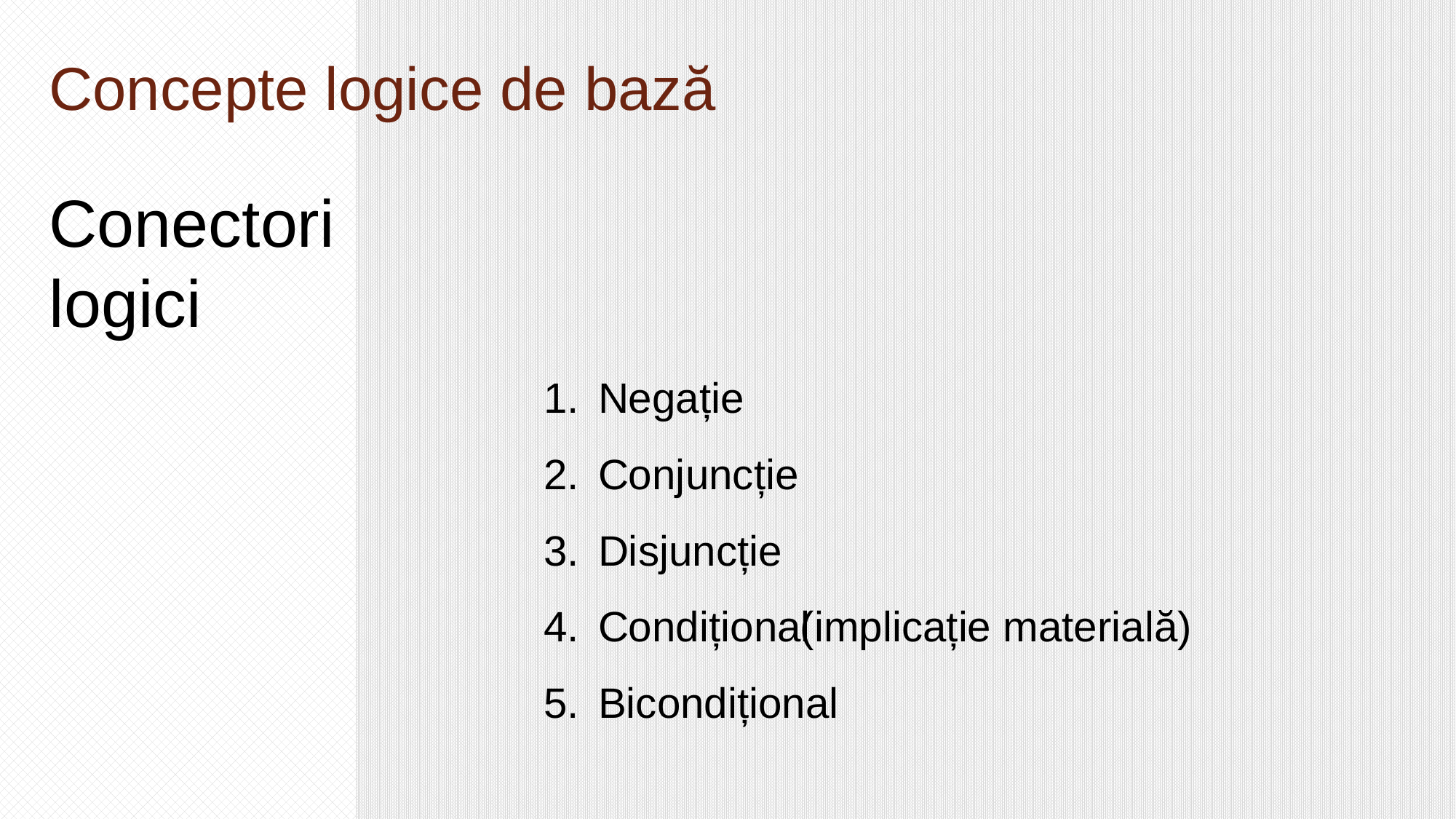

Concepte logice de bază
Conectori logici
Negație
Conjuncție
Disjuncție
Condițional
Bicondițional

(implicație materială)